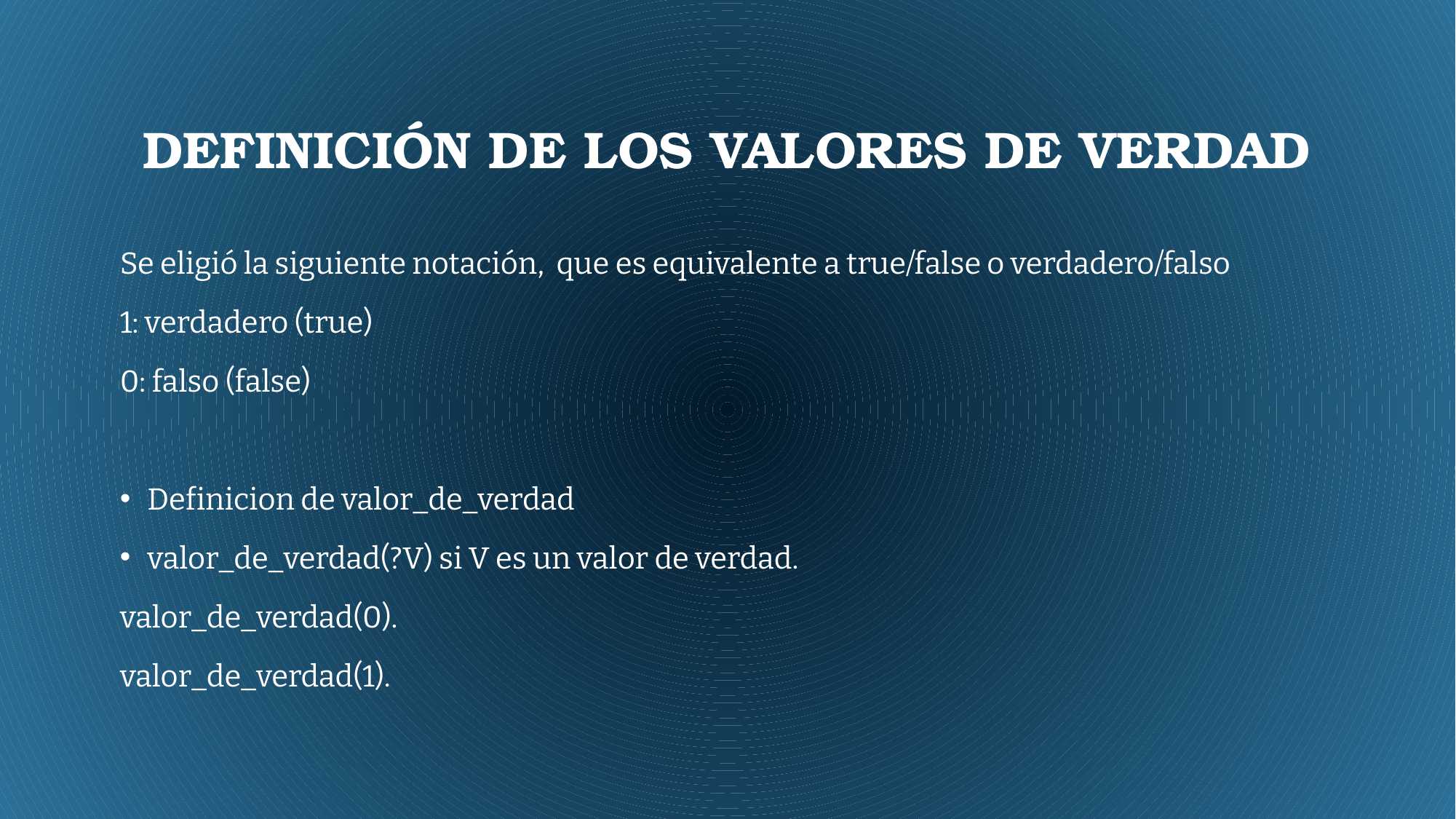

# Definición de los valores de verdad
Se eligió la siguiente notación,  que es equivalente a true/false o verdadero/falso
1: verdadero (true)
0: falso (false)

Definicion de valor_de_verdad
valor_de_verdad(?V) si V es un valor de verdad.
valor_de_verdad(0).
valor_de_verdad(1).